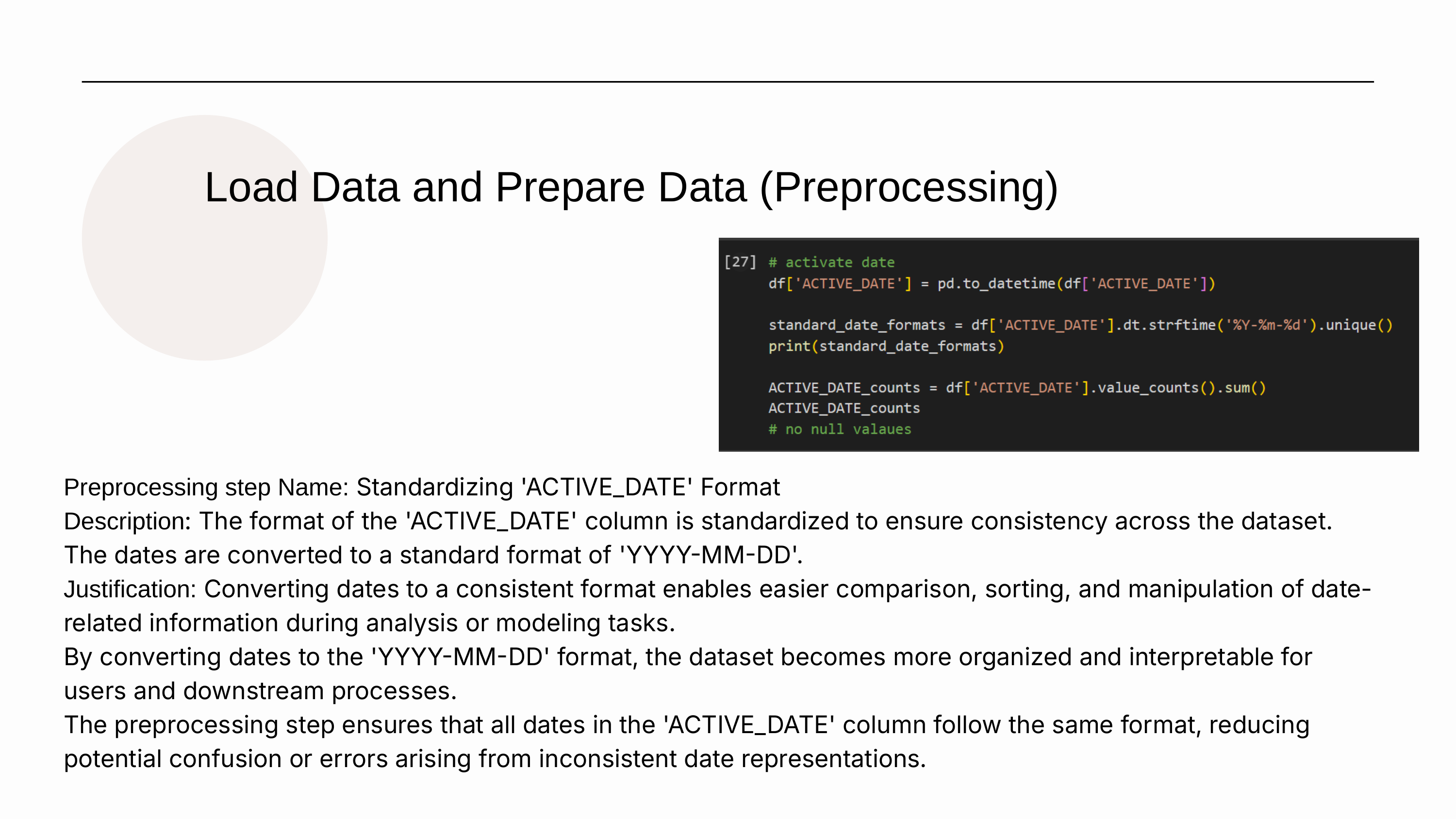

Load Data and Prepare Data (Preprocessing)

Preprocessing step Name: Standardizing 'ACTIVE_DATE' Format
Description: The format of the 'ACTIVE_DATE' column is standardized to ensure consistency across the dataset. The dates are converted to a standard format of 'YYYY-MM-DD'.
Justification: Converting dates to a consistent format enables easier comparison, sorting, and manipulation of date-related information during analysis or modeling tasks.
By converting dates to the 'YYYY-MM-DD' format, the dataset becomes more organized and interpretable for users and downstream processes.
The preprocessing step ensures that all dates in the 'ACTIVE_DATE' column follow the same format, reducing potential confusion or errors arising from inconsistent date representations.